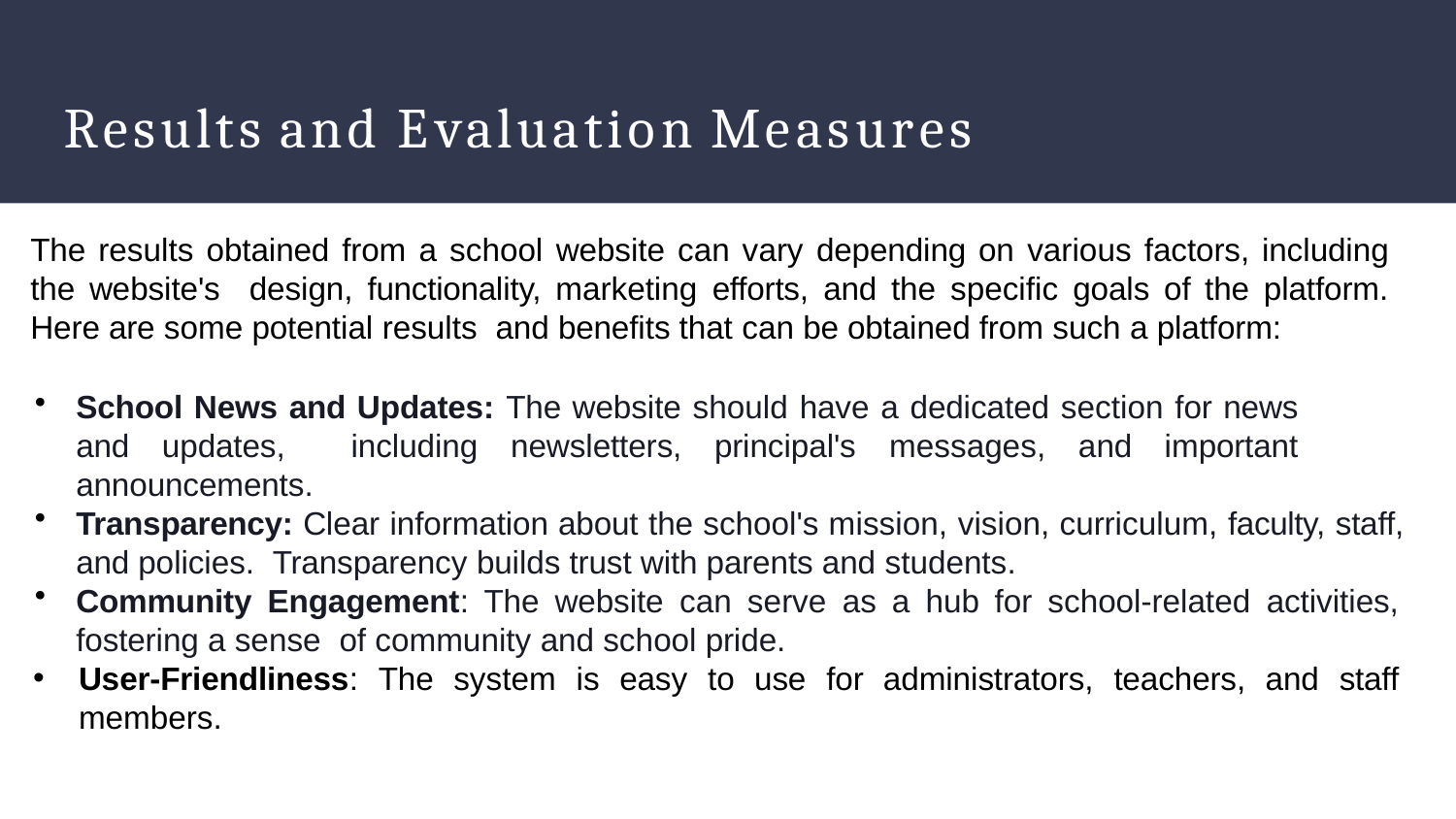

# Results and Evaluation Measures
The results obtained from a school website can vary depending on various factors, including the website's  design, functionality, marketing efforts, and the specific goals of the platform. Here are some potential results  and benefits that can be obtained from such a platform:

School News and Updates: The website should have a dedicated section for news and updates,  including newsletters, principal's messages, and important announcements.
Transparency: Clear information about the school's mission, vision, curriculum, faculty, staff, and policies.  Transparency builds trust with parents and students.
Community Engagement: The website can serve as a hub for school-related activities, fostering a sense  of community and school pride.
User-Friendliness: The system is easy to use for administrators, teachers, and staff members.